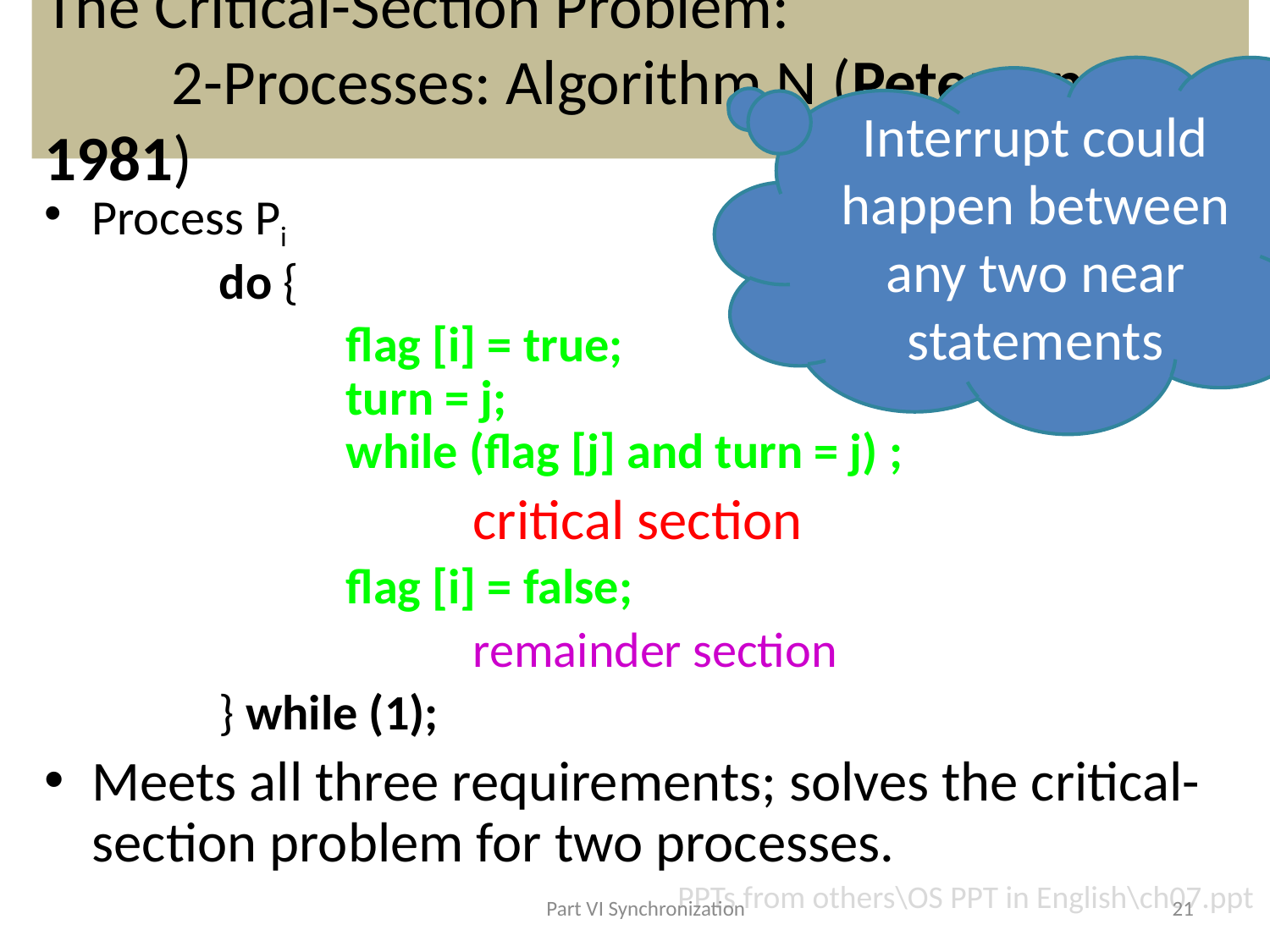

# The Critical-Section Problem: 2-Processes: Algorithm N (Peterson 1981)
Interrupt could happen between any two near statements
Process Pi
		do {
			flag [i] = true;
		turn = j;
		while (flag [j] and turn = j) ;
				critical section
			flag [i] = false;
				remainder section
		} while (1);
Meets all three requirements; solves the critical-section problem for two processes.
PPTs from others\OS PPT in English\ch07.ppt
Part VI Synchronization
21